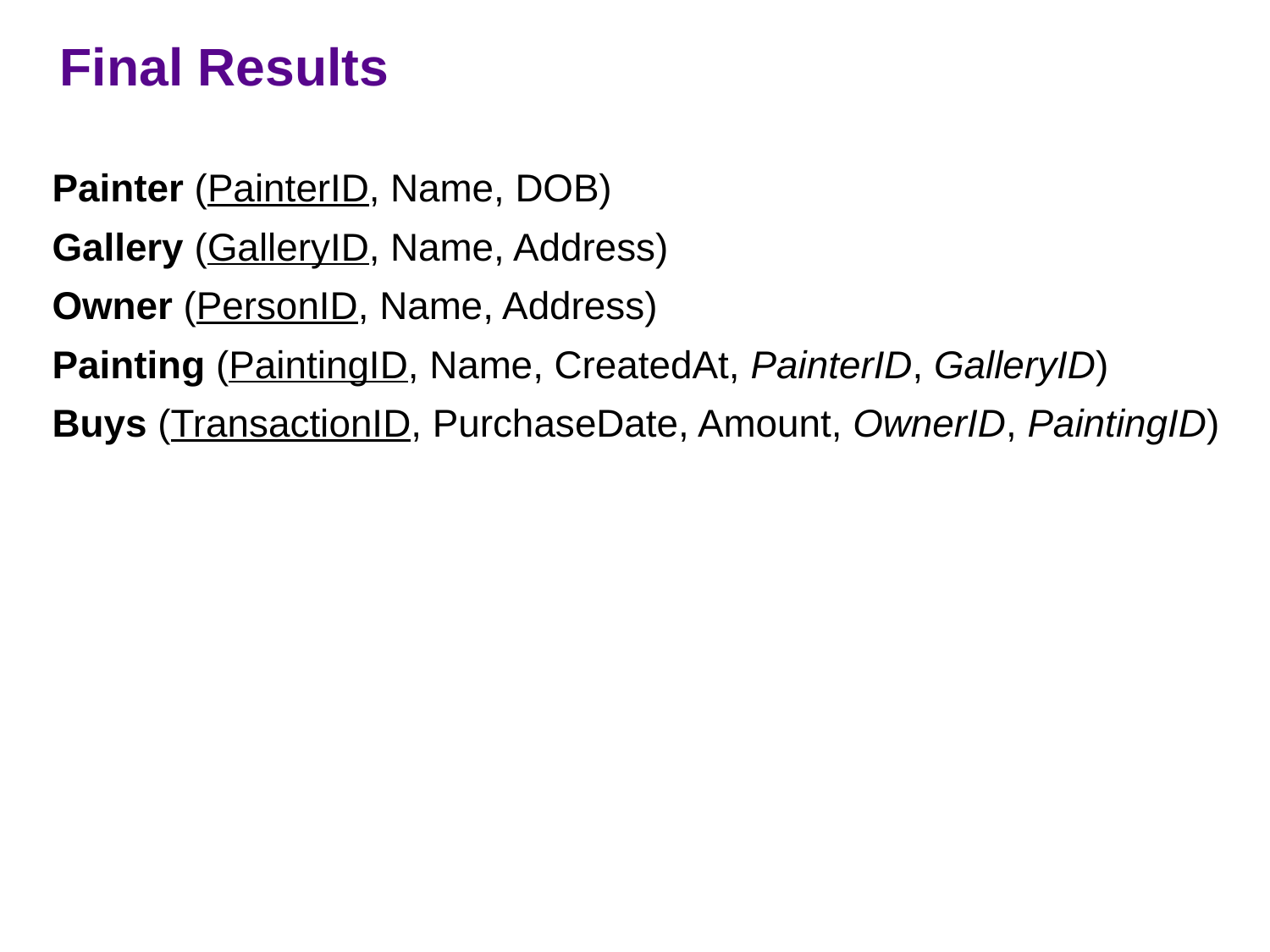

Final Results
Painter (PainterID, Name, DOB)
Gallery (GalleryID, Name, Address)
Owner (PersonID, Name, Address)
Painting (PaintingID, Name, CreatedAt, PainterID, GalleryID)
Buys (TransactionID, PurchaseDate, Amount, OwnerID, PaintingID)